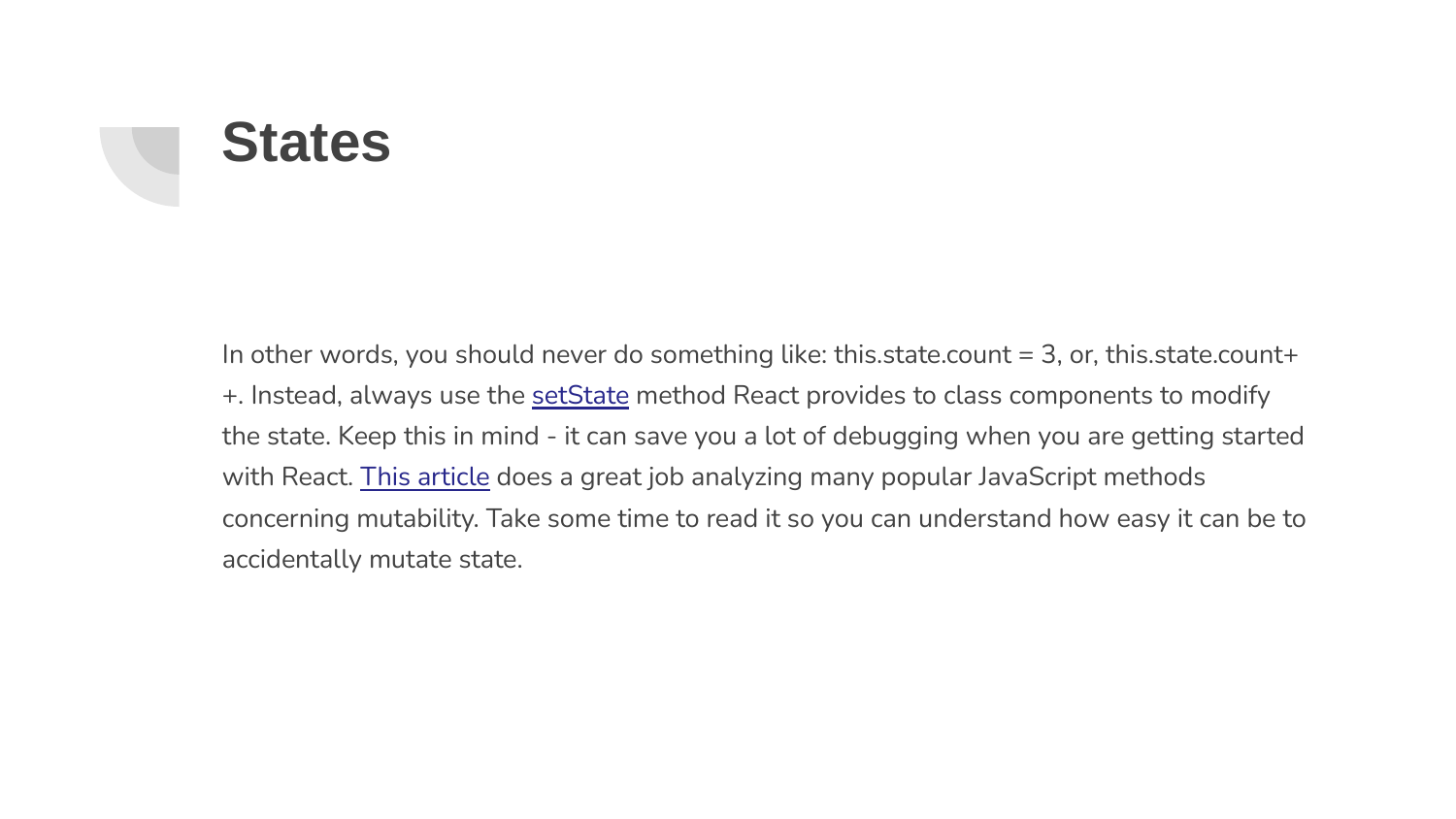

# States
In other words, you should never do something like: this.state.count = 3, or, this.state.count++. Instead, always use the setState method React provides to class components to modify the state. Keep this in mind - it can save you a lot of debugging when you are getting started with React. This article does a great job analyzing many popular JavaScript methods concerning mutability. Take some time to read it so you can understand how easy it can be to accidentally mutate state.